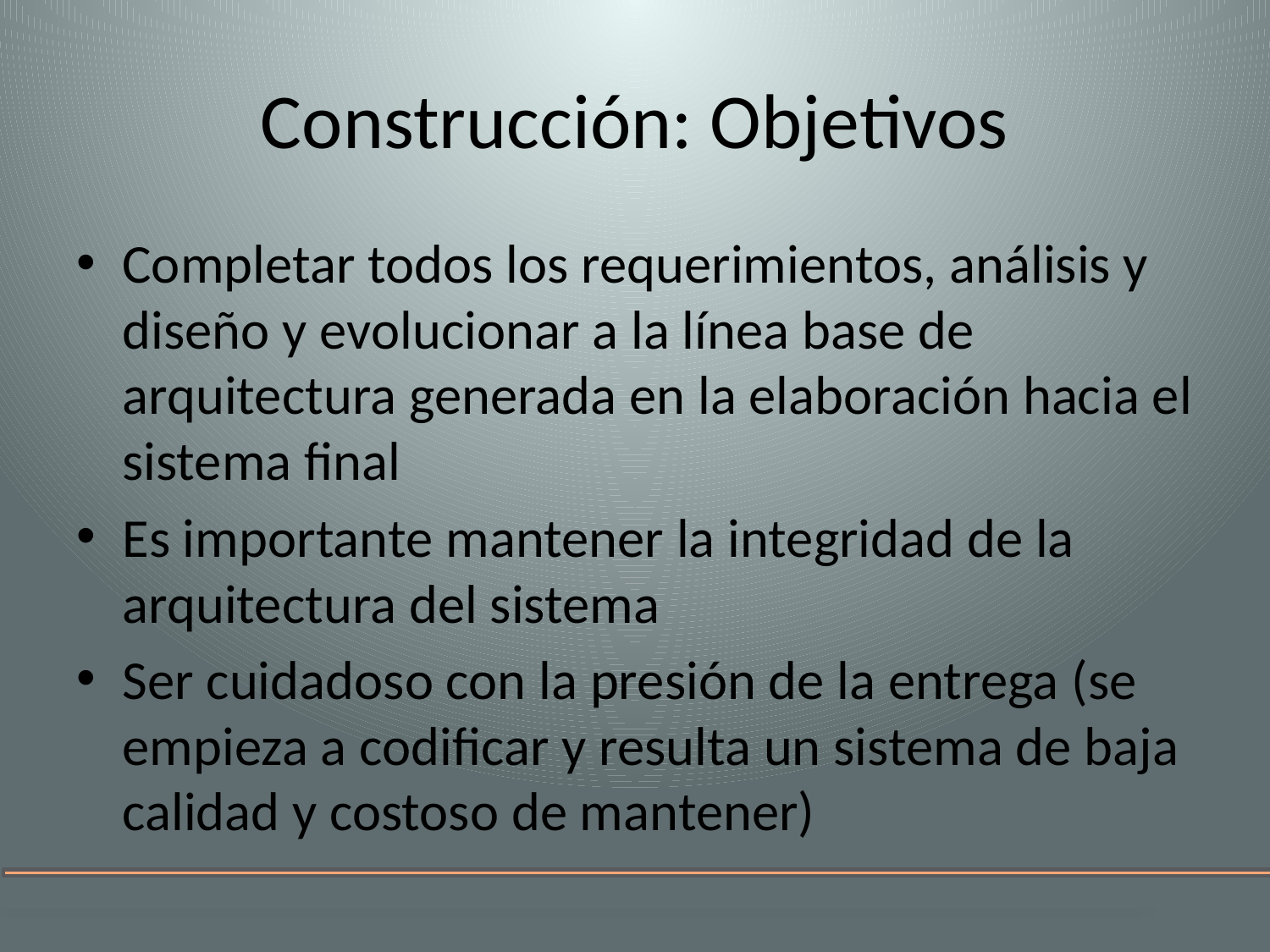

# Construcción: Objetivos
Completar todos los requerimientos, análisis y diseño y evolucionar a la línea base de arquitectura generada en la elaboración hacia el sistema final
Es importante mantener la integridad de la arquitectura del sistema
Ser cuidadoso con la presión de la entrega (se empieza a codificar y resulta un sistema de baja calidad y costoso de mantener)